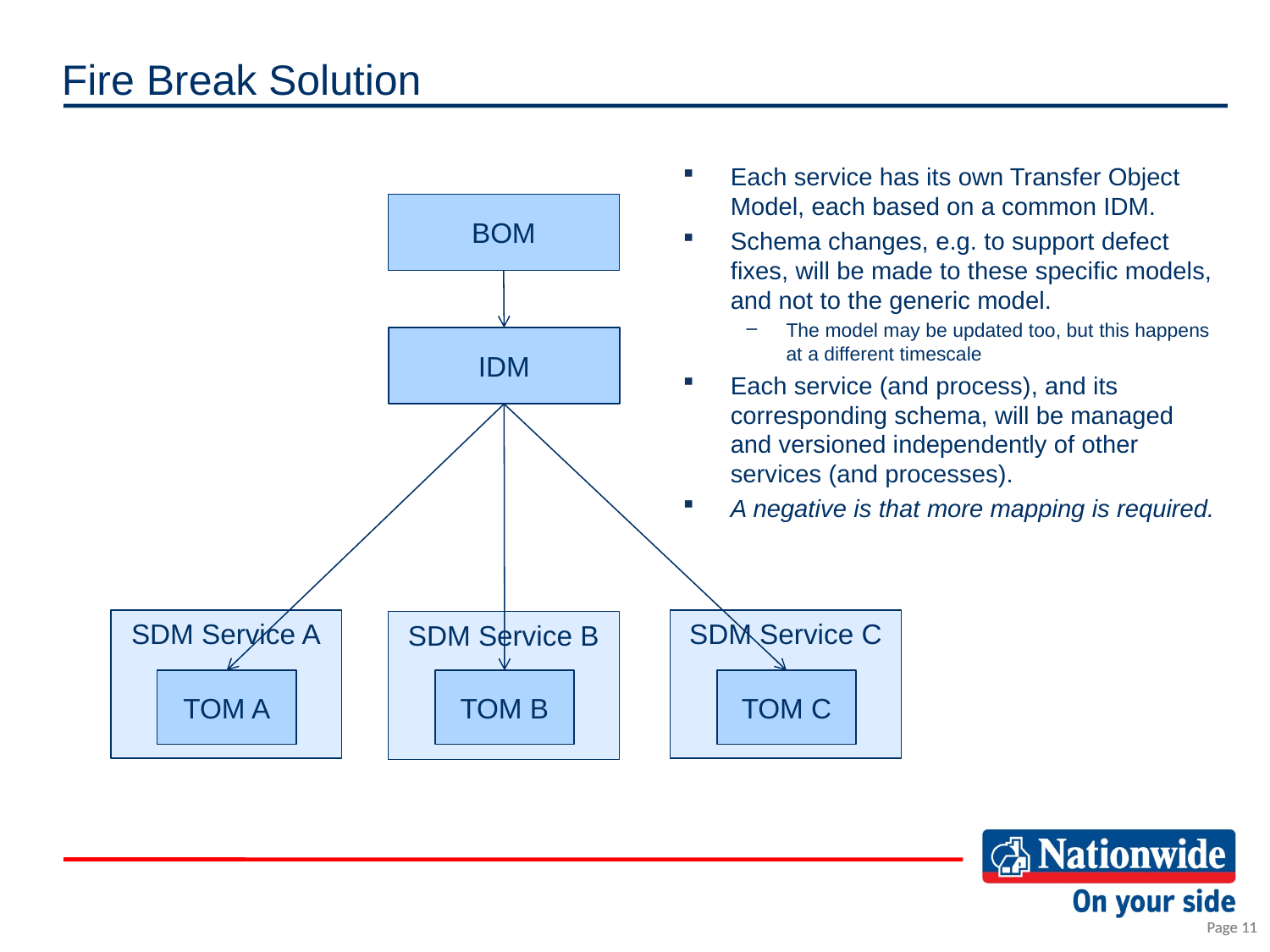

# Fire Break Solution
Each service has its own Transfer Object Model, each based on a common IDM.
Schema changes, e.g. to support defect fixes, will be made to these specific models, and not to the generic model.
The model may be updated too, but this happens at a different timescale
Each service (and process), and its corresponding schema, will be managed and versioned independently of other services (and processes).
A negative is that more mapping is required.
BOM
IDM
SDM Service A
SDM Service C
SDM Service B
TOM A
TOM B
TOM C